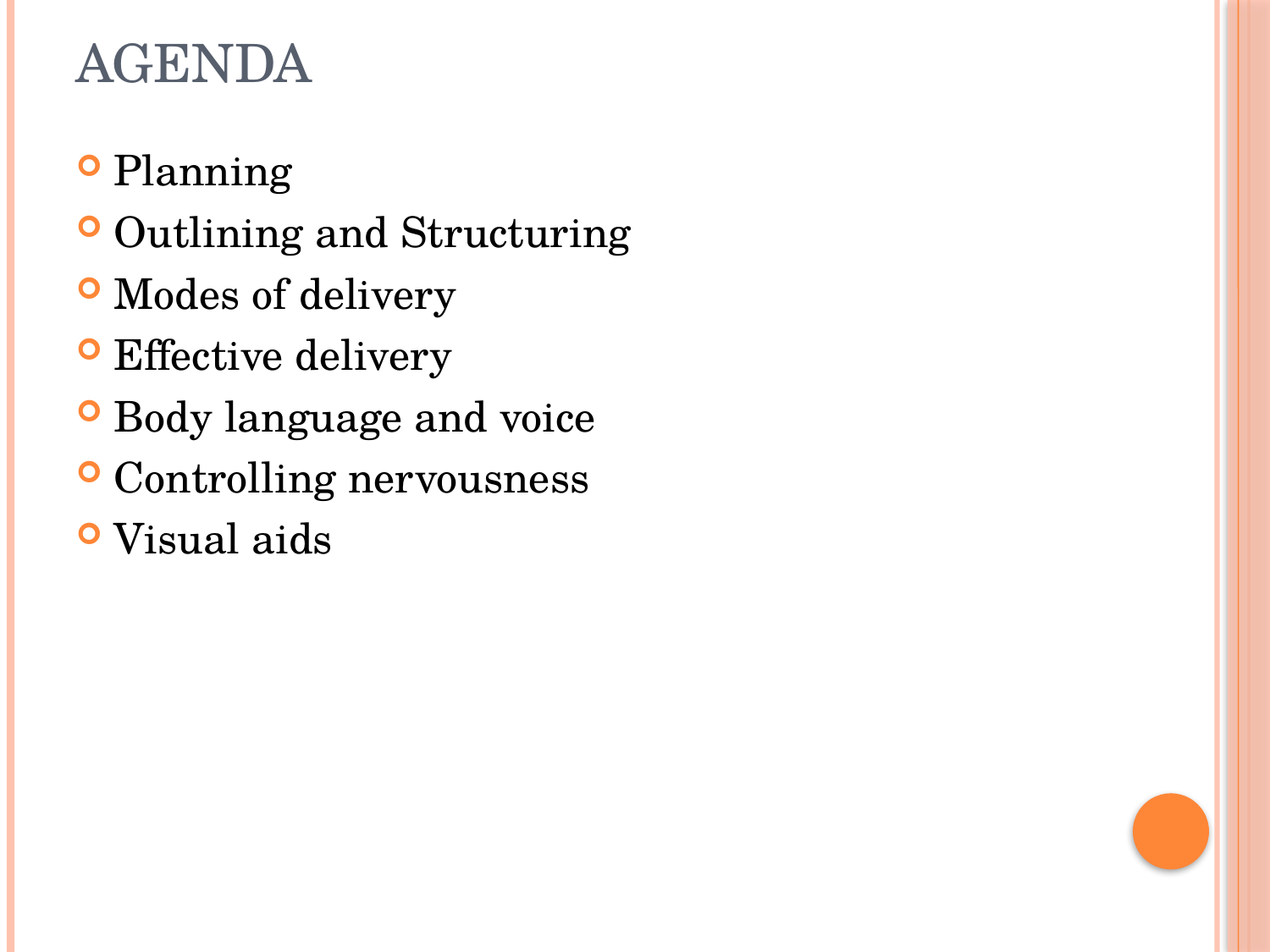

# Agenda
Planning
Outlining and Structuring
Modes of delivery
Effective delivery
Body language and voice
Controlling nervousness
Visual aids